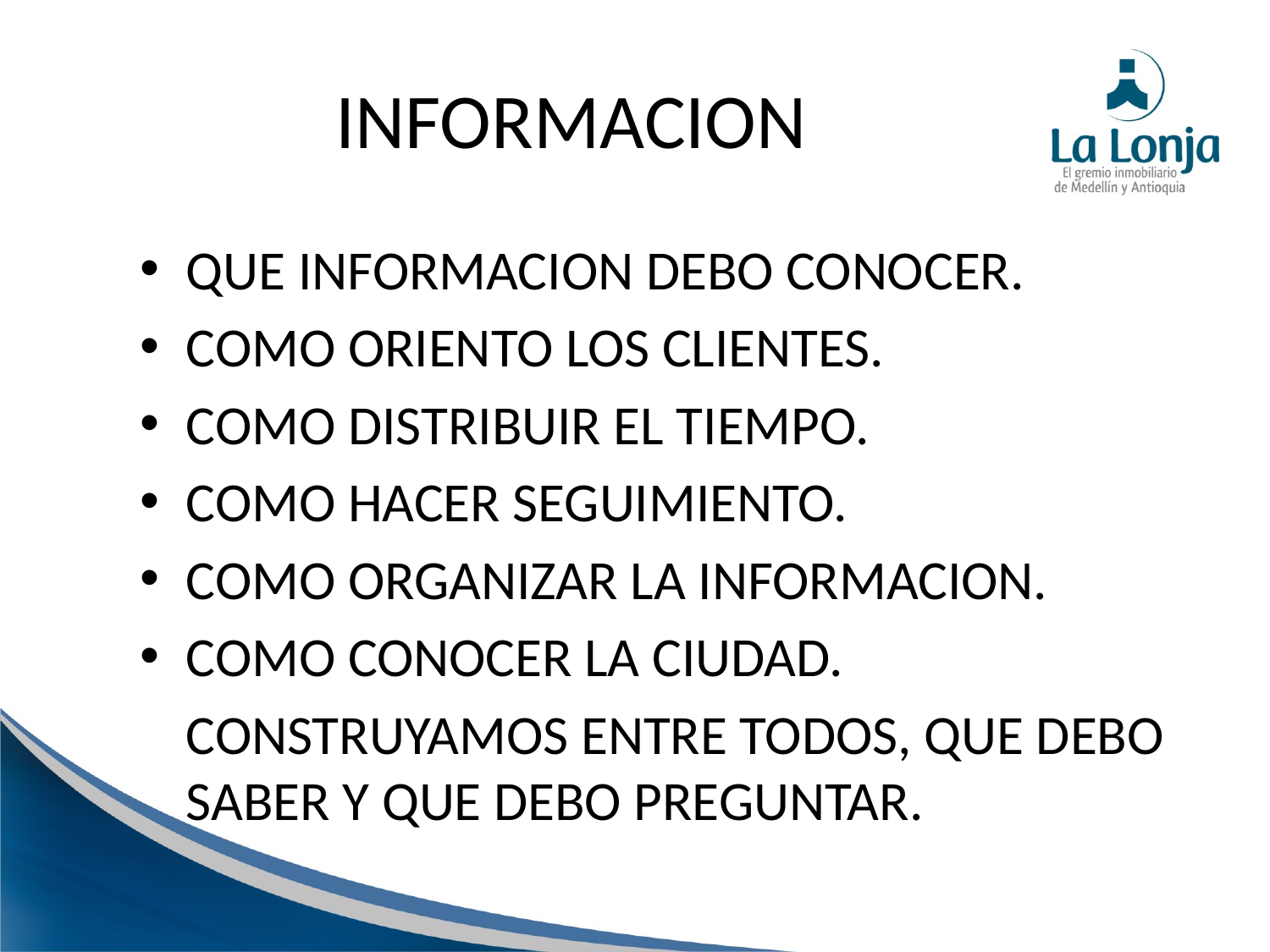

INFORMACION
QUE INFORMACION DEBO CONOCER.
COMO ORIENTO LOS CLIENTES.
COMO DISTRIBUIR EL TIEMPO.
COMO HACER SEGUIMIENTO.
COMO ORGANIZAR LA INFORMACION.
COMO CONOCER LA CIUDAD.
	CONSTRUYAMOS ENTRE TODOS, QUE DEBO SABER Y QUE DEBO PREGUNTAR.